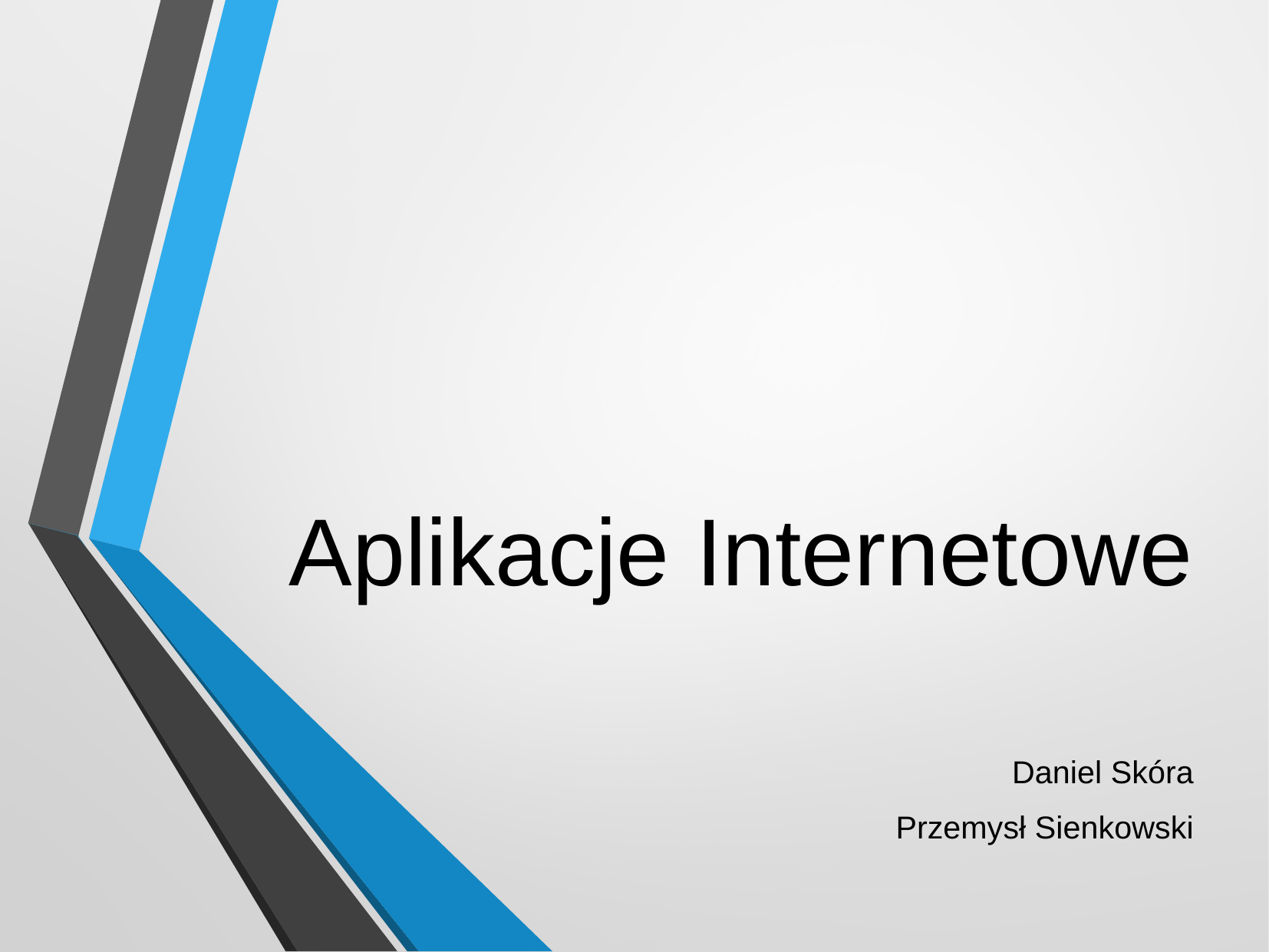

# Aplikacje Internetowe
Daniel Skóra
Przemysł Sienkowski